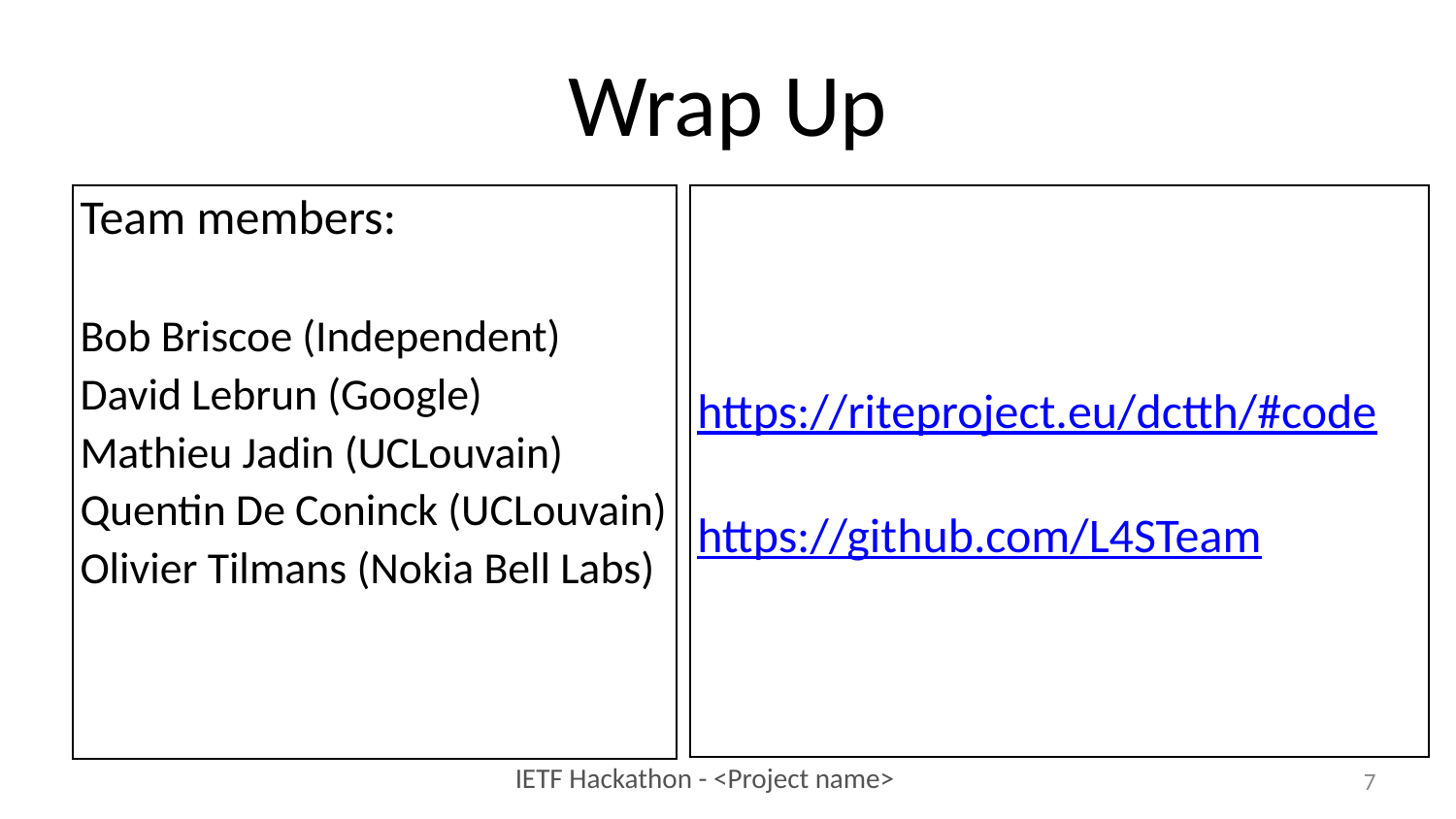

# Wrap Up
Team members:

Bob Briscoe (Independent)
David Lebrun (Google)
Mathieu Jadin (UCLouvain)
Quentin De Coninck (UCLouvain)
Olivier Tilmans (Nokia Bell Labs)

https://riteproject.eu/dctth/#code

https://github.com/L4STeam

7